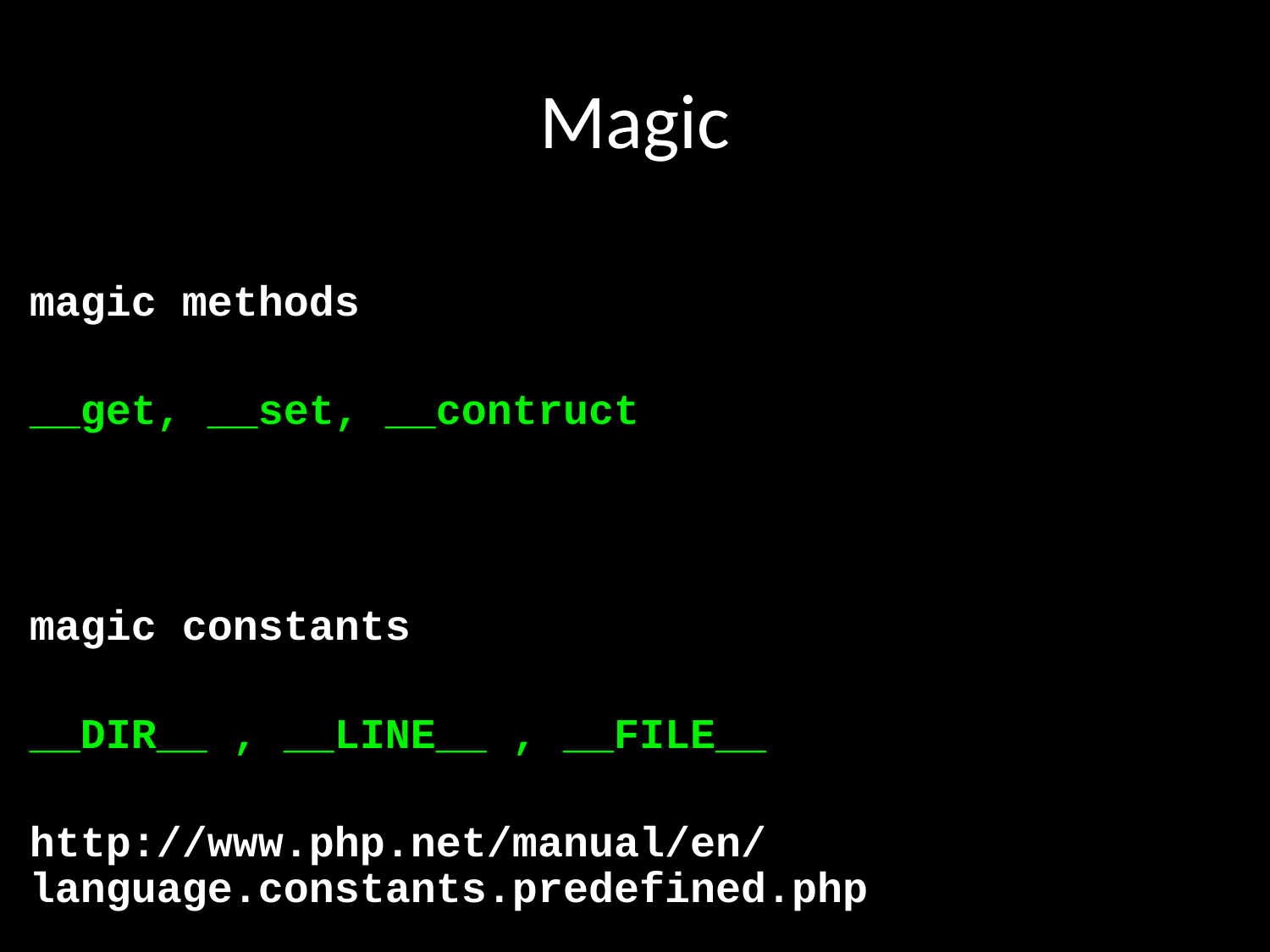

# Magic

magic methods

__get, __set, __contruct

magic constants

__DIR__ , __LINE__ , __FILE__

http://www.php.net/manual/en/language.constants.predefined.php